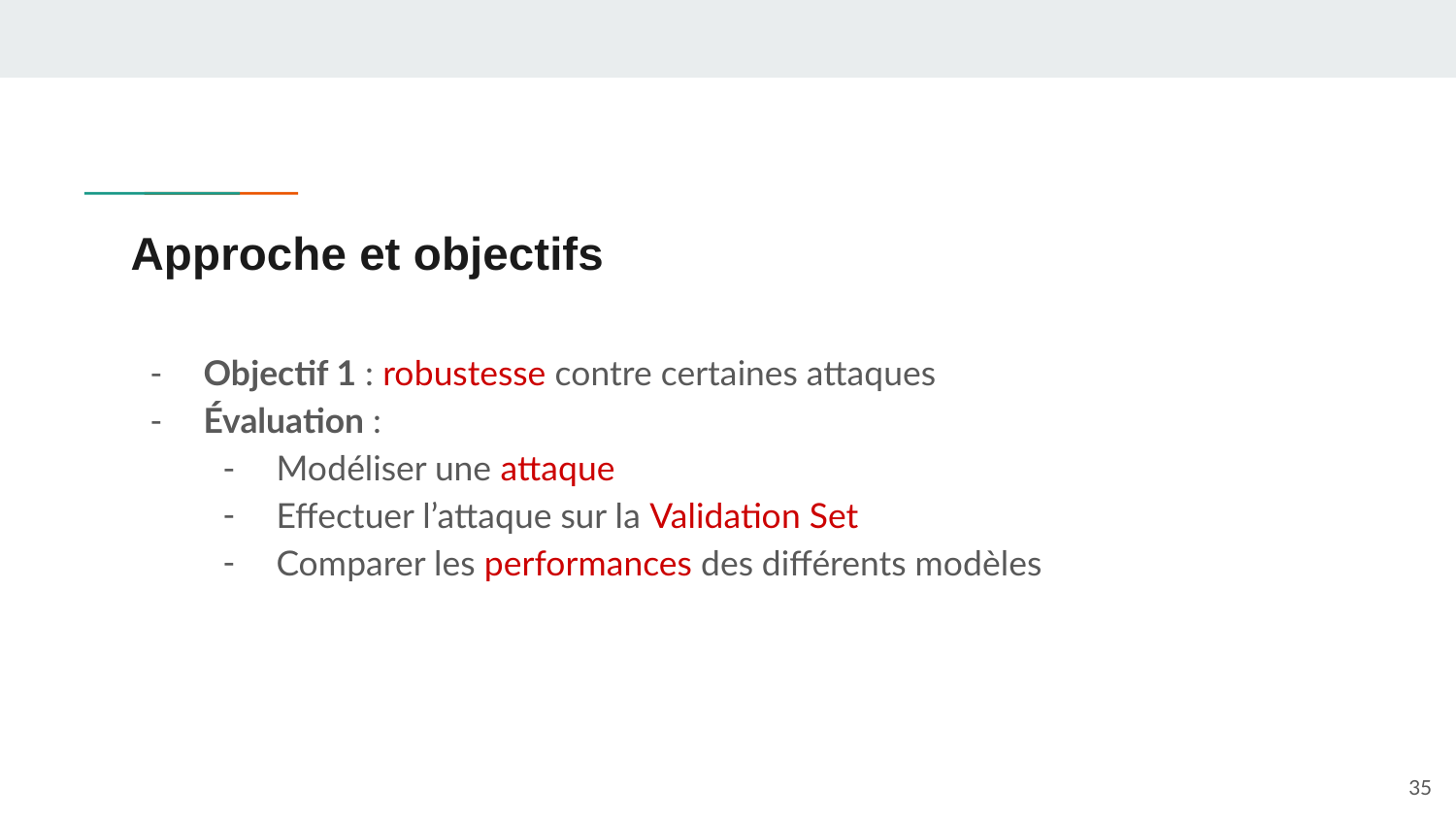

# Approche et objectifs
Objectif 1 : robustesse contre certaines attaques
Évaluation :
Modéliser une attaque
Effectuer l’attaque sur la Validation Set
Comparer les performances des différents modèles
35